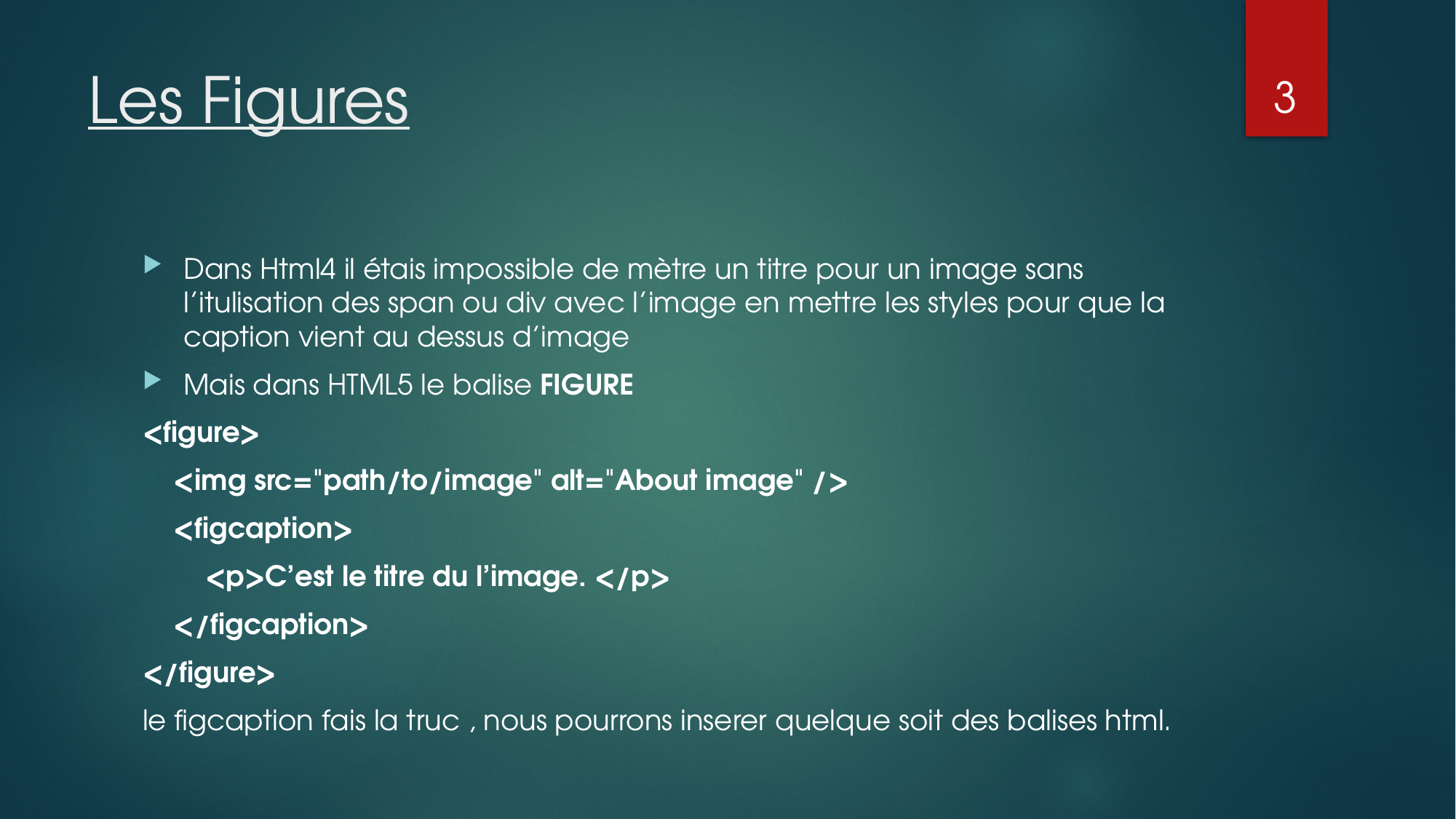

3
# Les Figures
Dans Html4 il étais impossible de mètre un titre pour un image sans l’itulisation des span ou div avec l’image en mettre les styles pour que la caption vient au dessus d’image
Mais dans HTML5 le balise FIGURE
<figure>
    <img src="path/to/image" alt="About image" />
    <figcaption>
        <p>C’est le titre du l’image. </p>
    </figcaption>
</figure>
le figcaption fais la truc , nous pourrons inserer quelque soit des balises html.